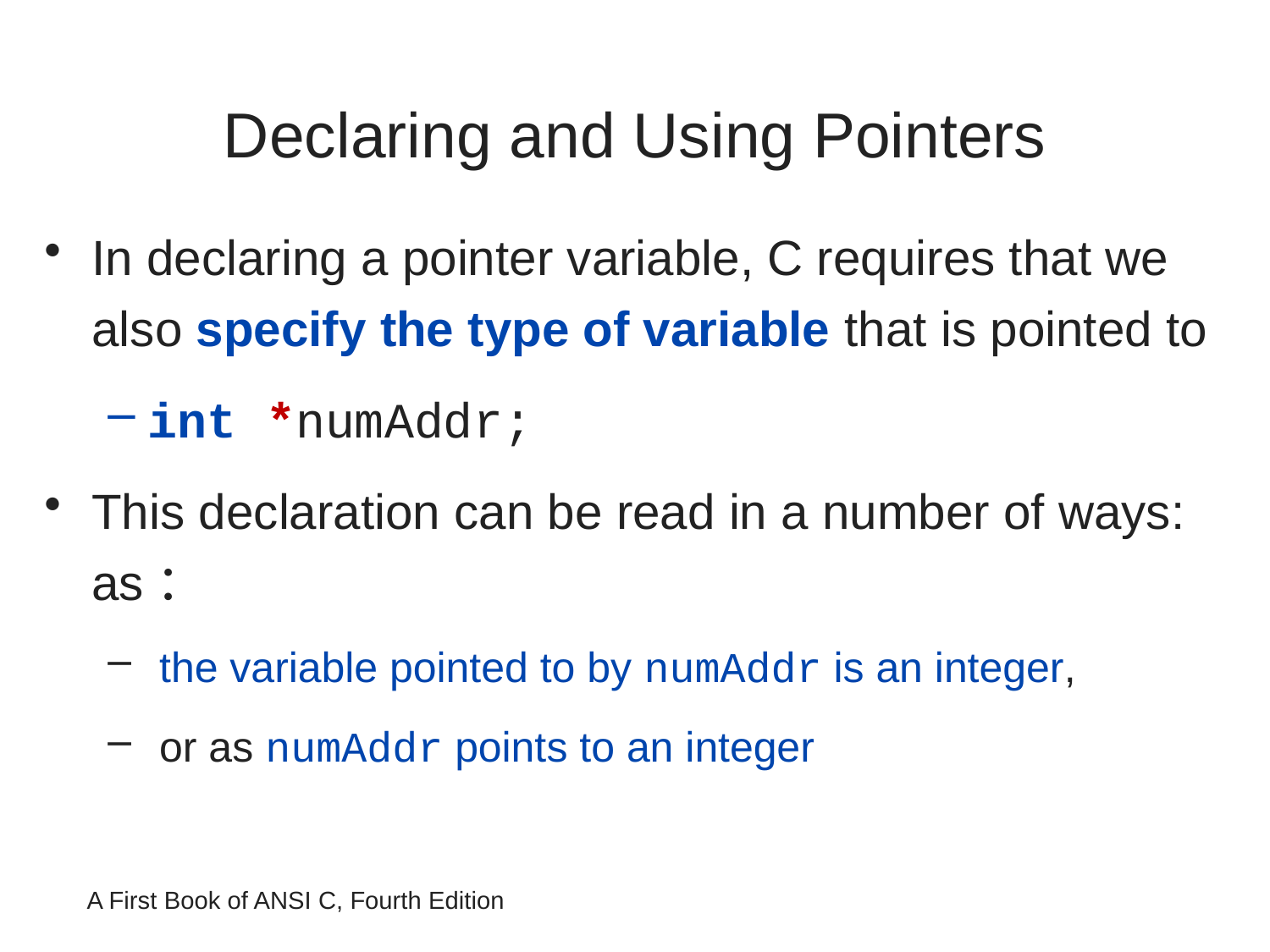

# Declaring and Using Pointers
In declaring a pointer variable, C requires that we also specify the type of variable that is pointed to
int *numAddr;
This declaration can be read in a number of ways: as：
 the variable pointed to by numAddr is an integer,
 or as numAddr points to an integer

A First Book of ANSI C, Fourth Edition
36